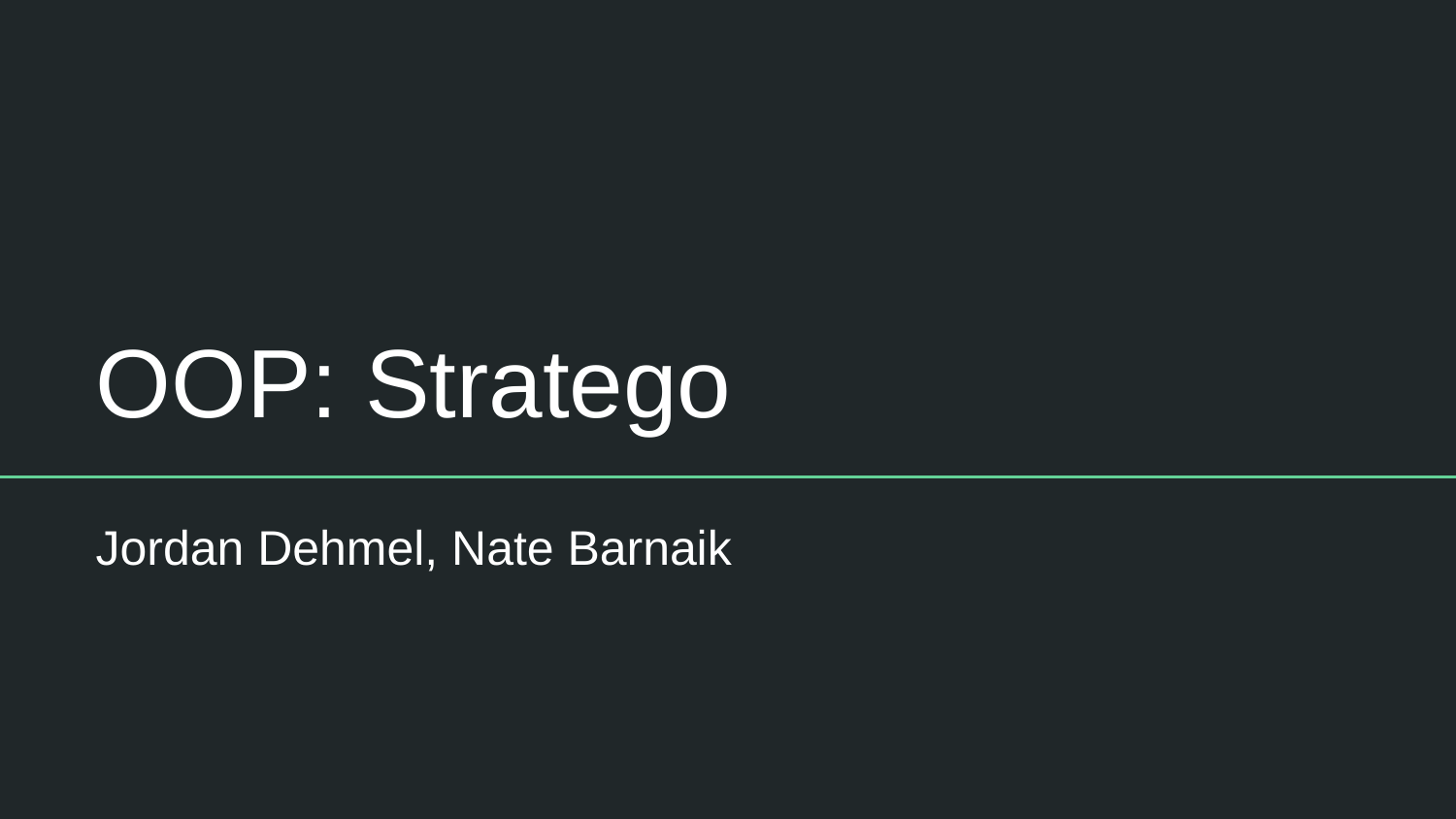

# OOP: Stratego
Jordan Dehmel, Nate Barnaik